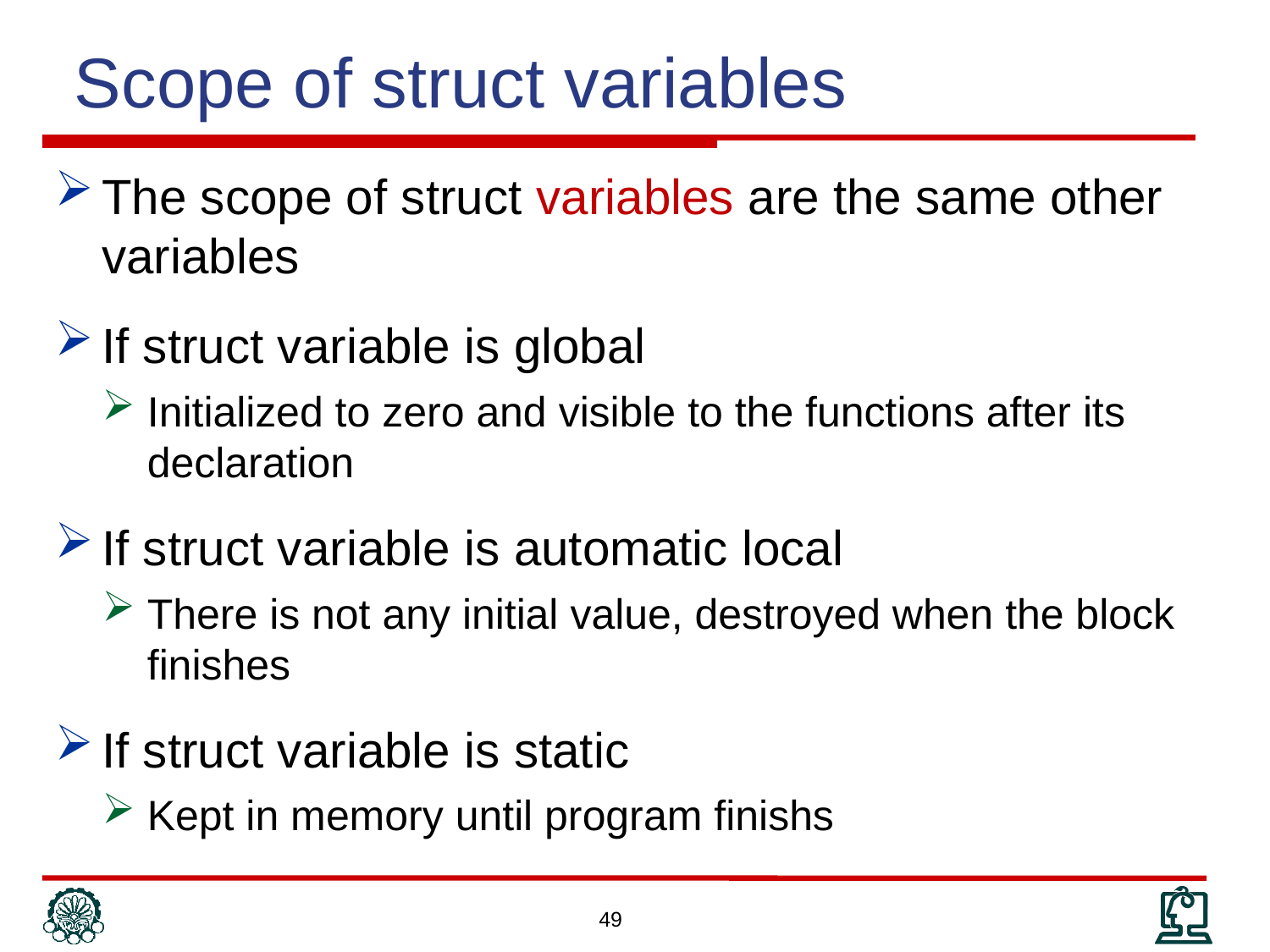

Scope of struct variables
The scope of struct variables are the same other variables
If struct variable is global
Initialized to zero and visible to the functions after its declaration
If struct variable is automatic local
There is not any initial value, destroyed when the block finishes
If struct variable is static
Kept in memory until program finishs
49